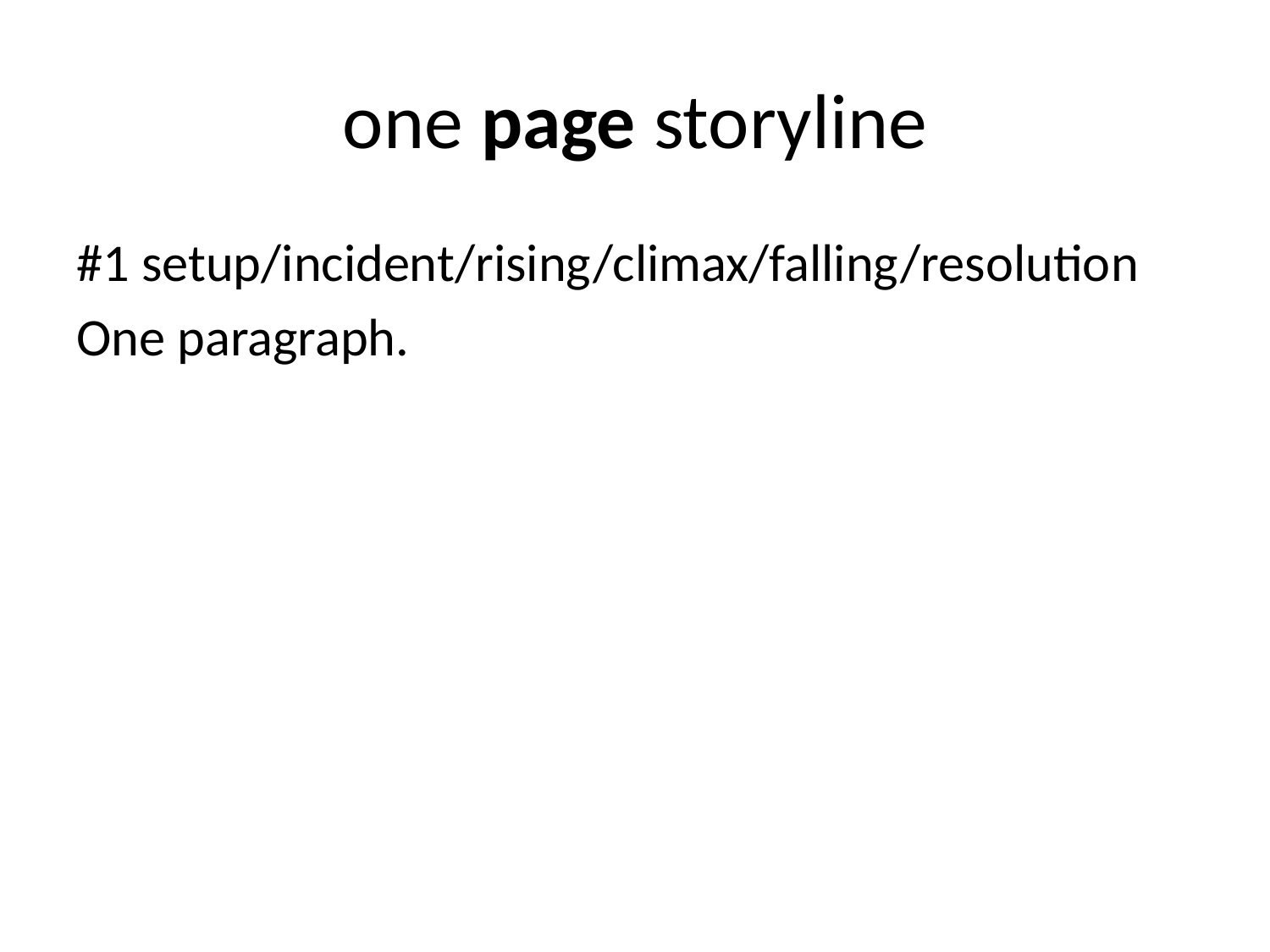

# one page storyline
#1 setup/incident/rising/climax/falling/resolution
One paragraph.